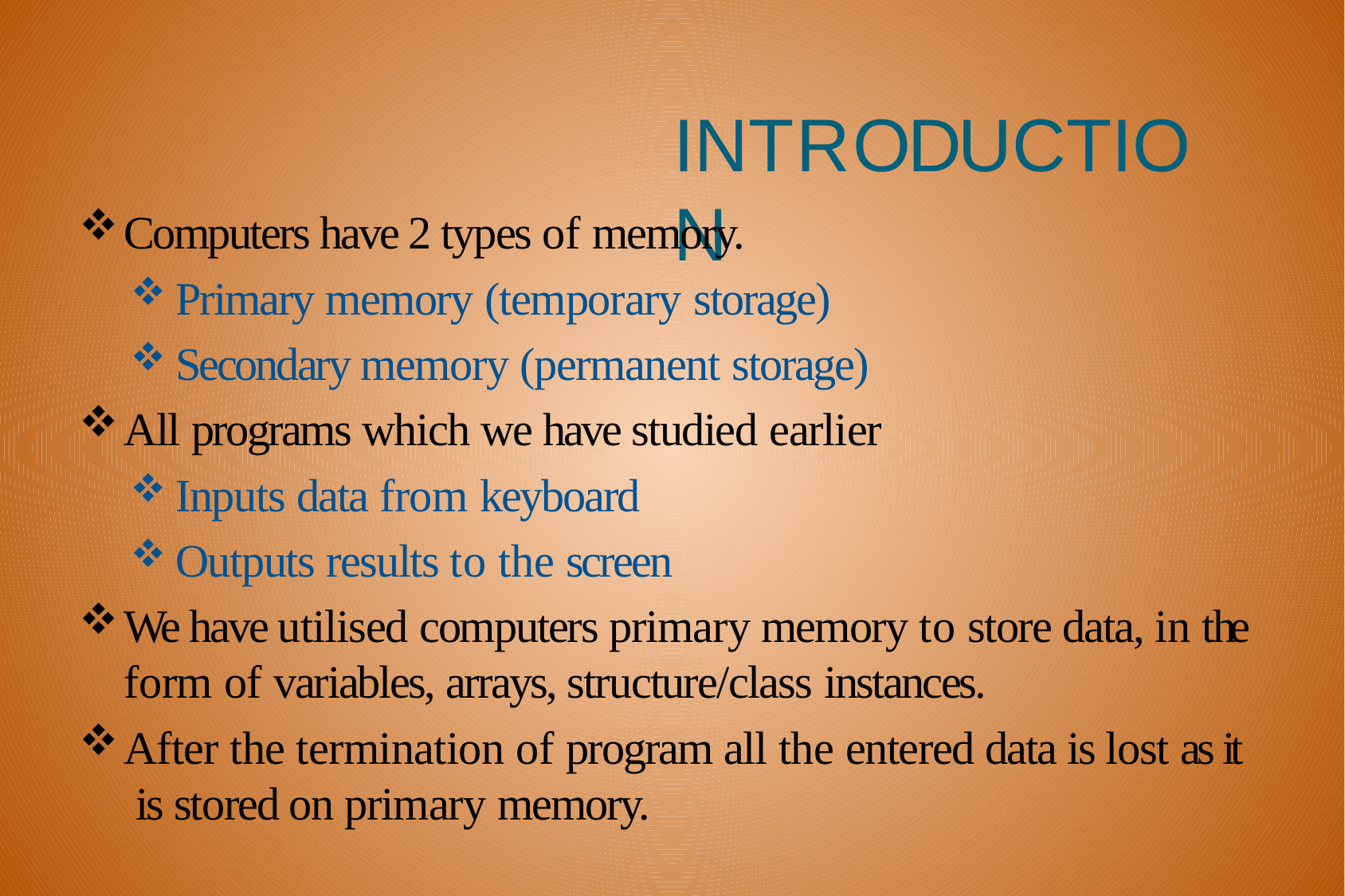

# INTRODUCTION
Computers have 2 types of memory.
Primary memory (temporary storage)
Secondary memory (permanent storage)
All programs which we have studied earlier
Inputs data from keyboard
Outputs results to the screen
We have utilised computers primary memory to store data, in t he  form of variables, arrays, structure/class instances.
After the termination of program all the entered data is lost as it  is stored on primary memory.